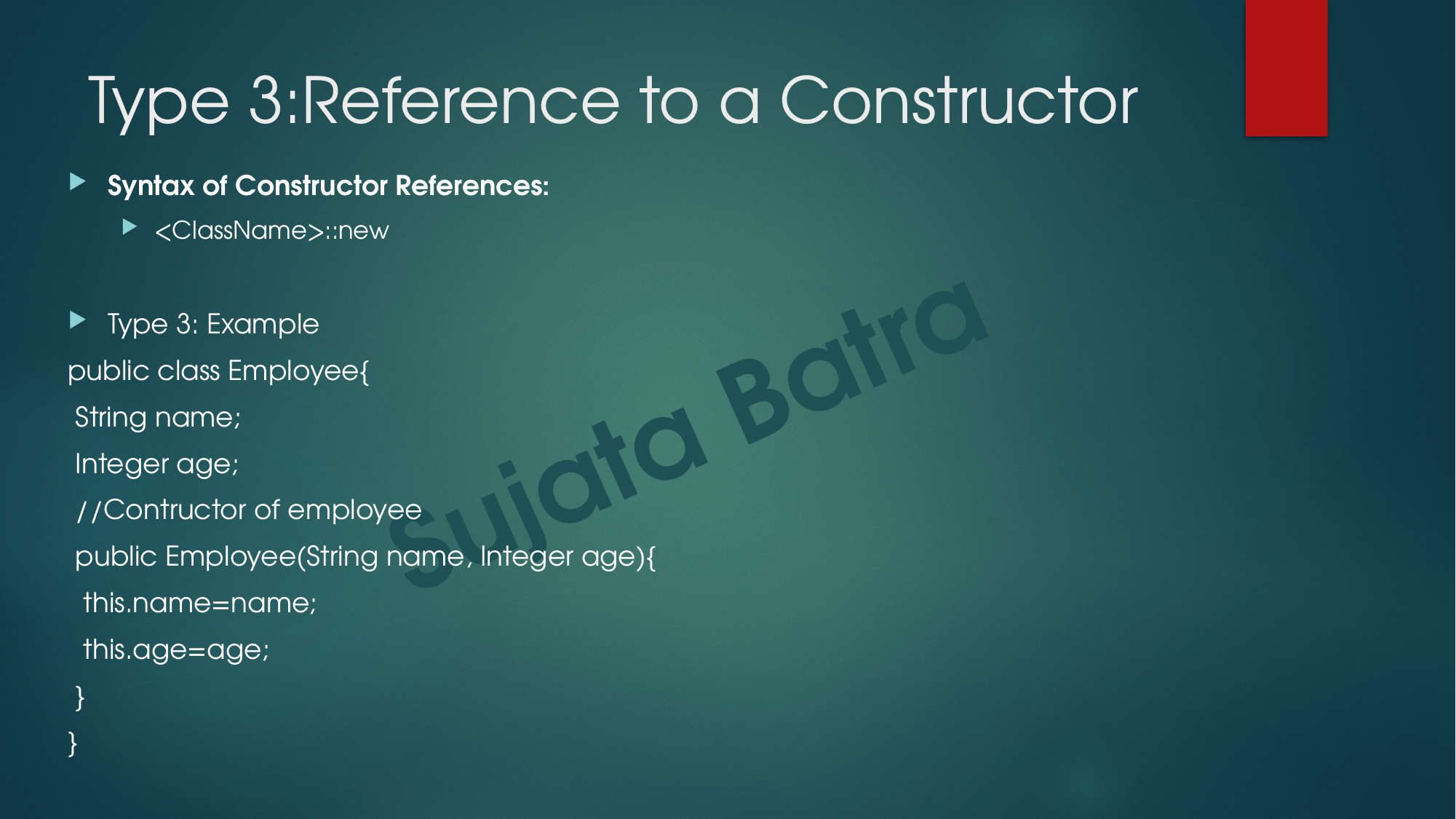

# Type 3:Reference to a Constructor
Syntax of Constructor References:
<ClassName>::new

Type 3: Example
public class Employee{
 String name;
 Integer age;
 //Contructor of employee
 public Employee(String name, Integer age){
  this.name=name;
  this.age=age;
 }
}